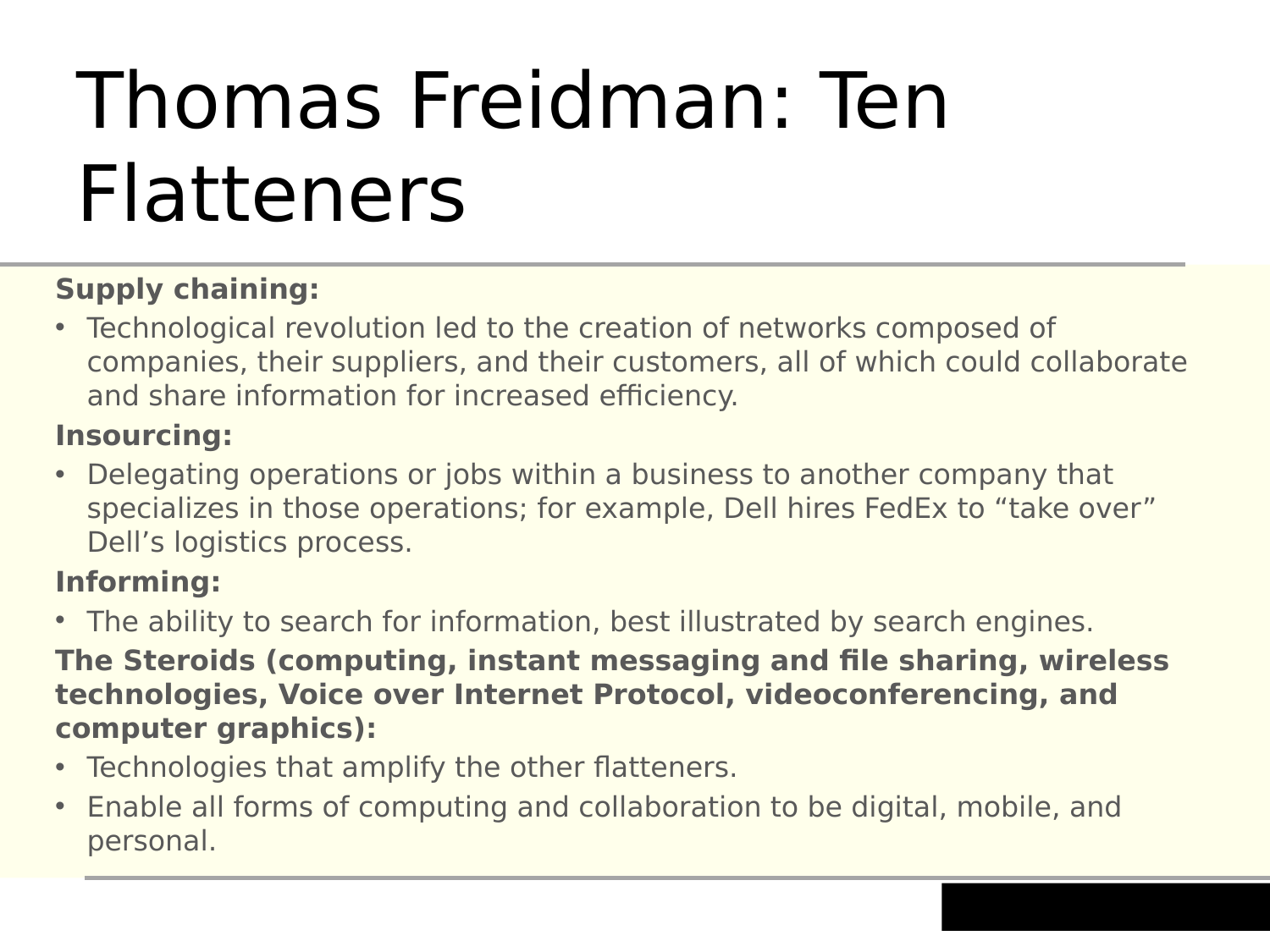

Thomas Freidman: Ten Flatteners
Supply chaining:
Technological revolution led to the creation of networks composed of companies, their suppliers, and their customers, all of which could collaborate and share information for increased efficiency.
Insourcing:
Delegating operations or jobs within a business to another company that specializes in those operations; for example, Dell hires FedEx to “take over” Dell’s logistics process.
Informing:
The ability to search for information, best illustrated by search engines.
The Steroids (computing, instant messaging and file sharing, wireless technologies, Voice over Internet Protocol, videoconferencing, and computer graphics):
Technologies that amplify the other flatteners.
Enable all forms of computing and collaboration to be digital, mobile, and personal.